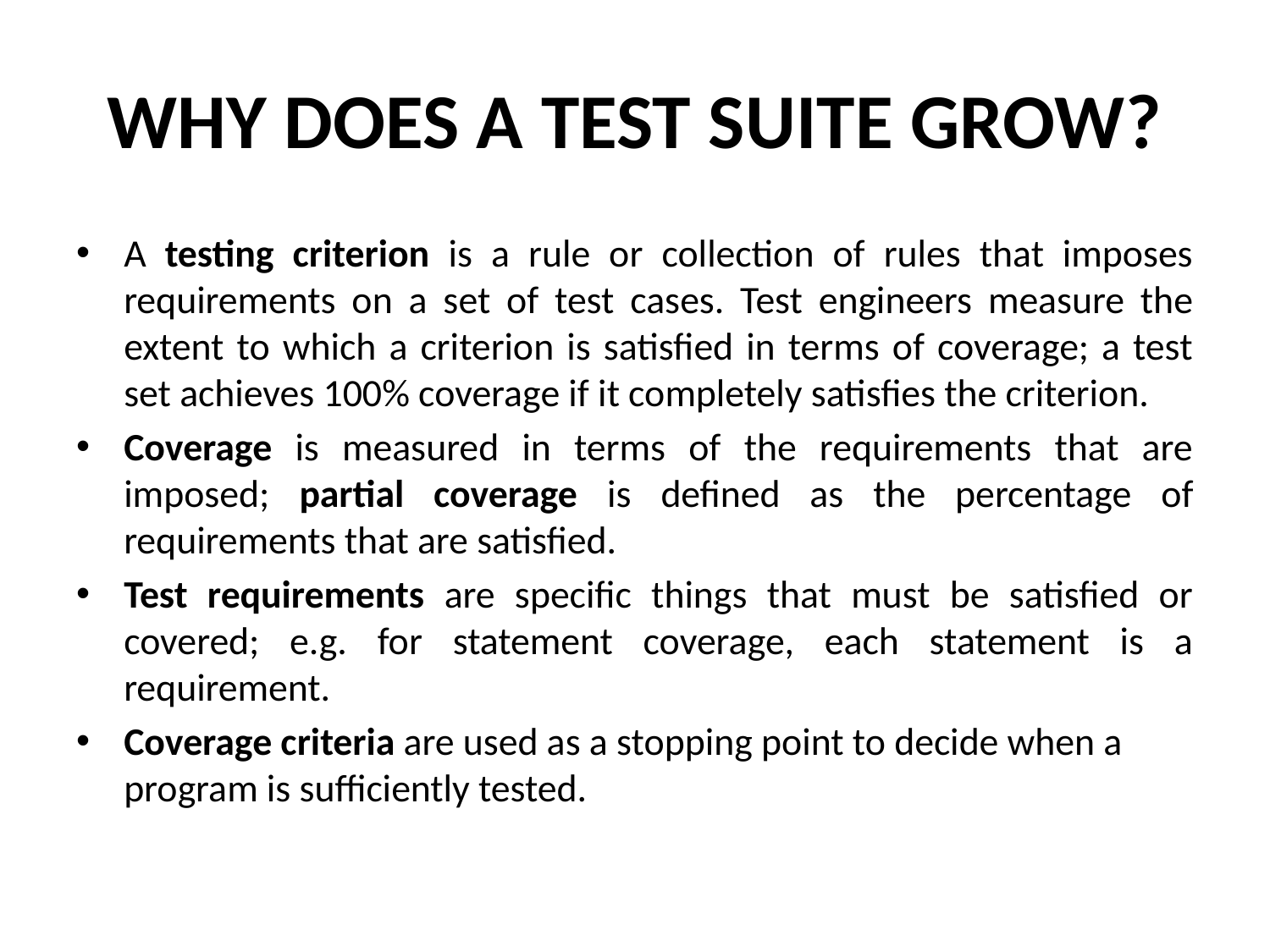

# WHY DOES A TEST SUITE GROW?
A testing criterion is a rule or collection of rules that imposes requirements on a set of test cases. Test engineers measure the extent to which a criterion is satisfied in terms of coverage; a test set achieves 100% coverage if it completely satisfies the criterion.
Coverage is measured in terms of the requirements that are imposed; partial coverage is defined as the percentage of requirements that are satisfied.
Test requirements are specific things that must be satisfied or covered; e.g. for statement coverage, each statement is a requirement.
Coverage criteria are used as a stopping point to decide when a program is sufficiently tested.